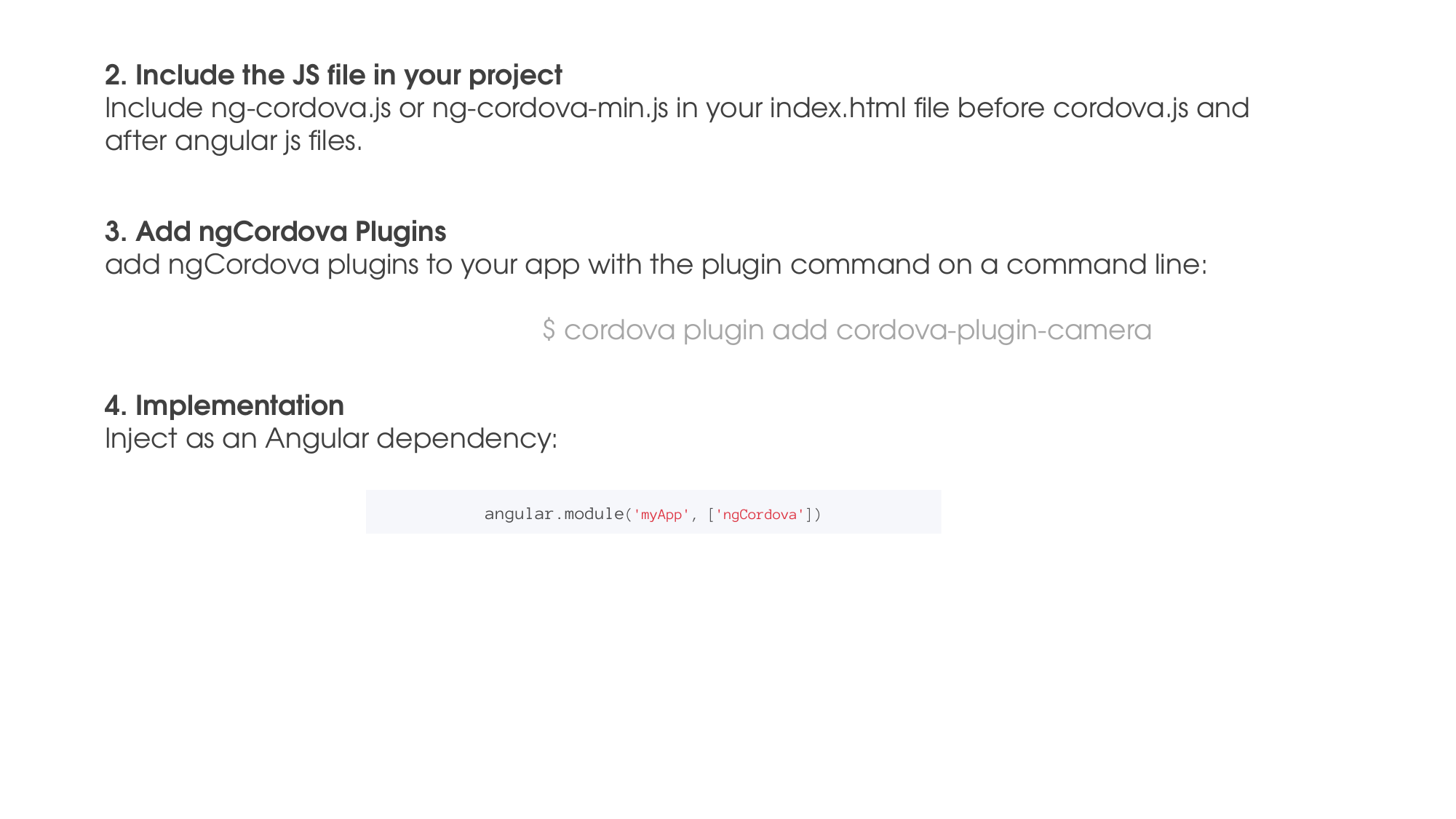

2. Include the JS file in your project
Include ng-cordova.js or ng-cordova-min.js in your index.html file before cordova.js and after angular js files.

3. Add ngCordova Plugins
add ngCordova plugins to your app with the plugin command on a command line:

				$ cordova plugin add cordova-plugin-camera

4. Implementation
Inject as an Angular dependency:

angular.module('myApp', ['ngCordova'])